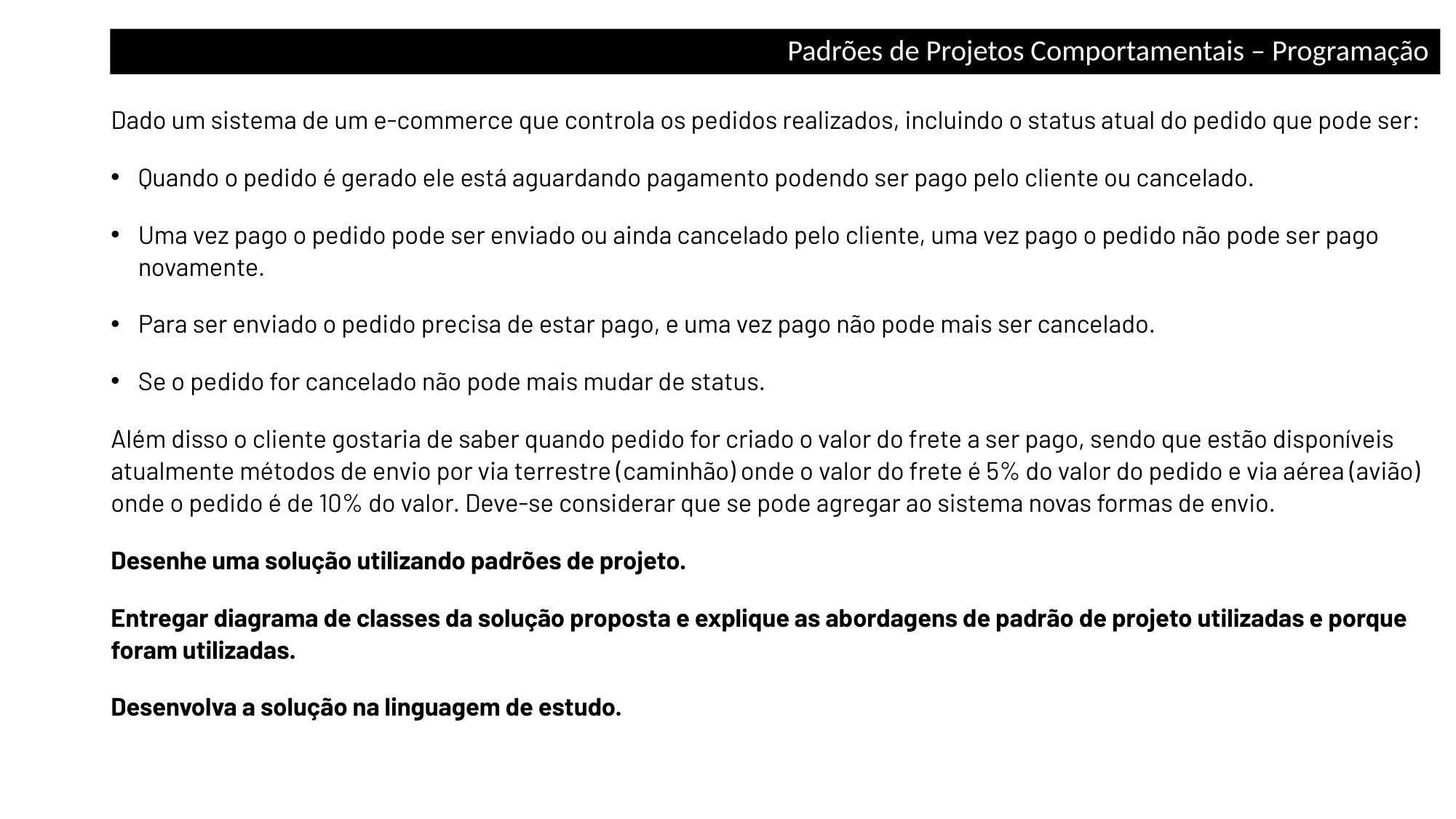

Padrões de Projetos Comportamentais – Programação
Dado um sistema de um e-commerce que controla os pedidos realizados, incluindo o status atual do pedido que pode ser:
Quando o pedido é gerado ele está aguardando pagamento podendo ser pago pelo cliente ou cancelado.
Uma vez pago o pedido pode ser enviado ou ainda cancelado pelo cliente, uma vez pago o pedido não pode ser pago novamente.
Para ser enviado o pedido precisa de estar pago, e uma vez pago não pode mais ser cancelado.
Se o pedido for cancelado não pode mais mudar de status.
Além disso o cliente gostaria de saber quando pedido for criado o valor do frete a ser pago, sendo que estão disponíveis atualmente métodos de envio por via terrestre (caminhão) onde o valor do frete é 5% do valor do pedido e via aérea (avião) onde o pedido é de 10% do valor. Deve-se considerar que se pode agregar ao sistema novas formas de envio.
Desenhe uma solução utilizando padrões de projeto.
Entregar diagrama de classes da solução proposta e explique as abordagens de padrão de projeto utilizadas e porque foram utilizadas.
Desenvolva a solução na linguagem de estudo.